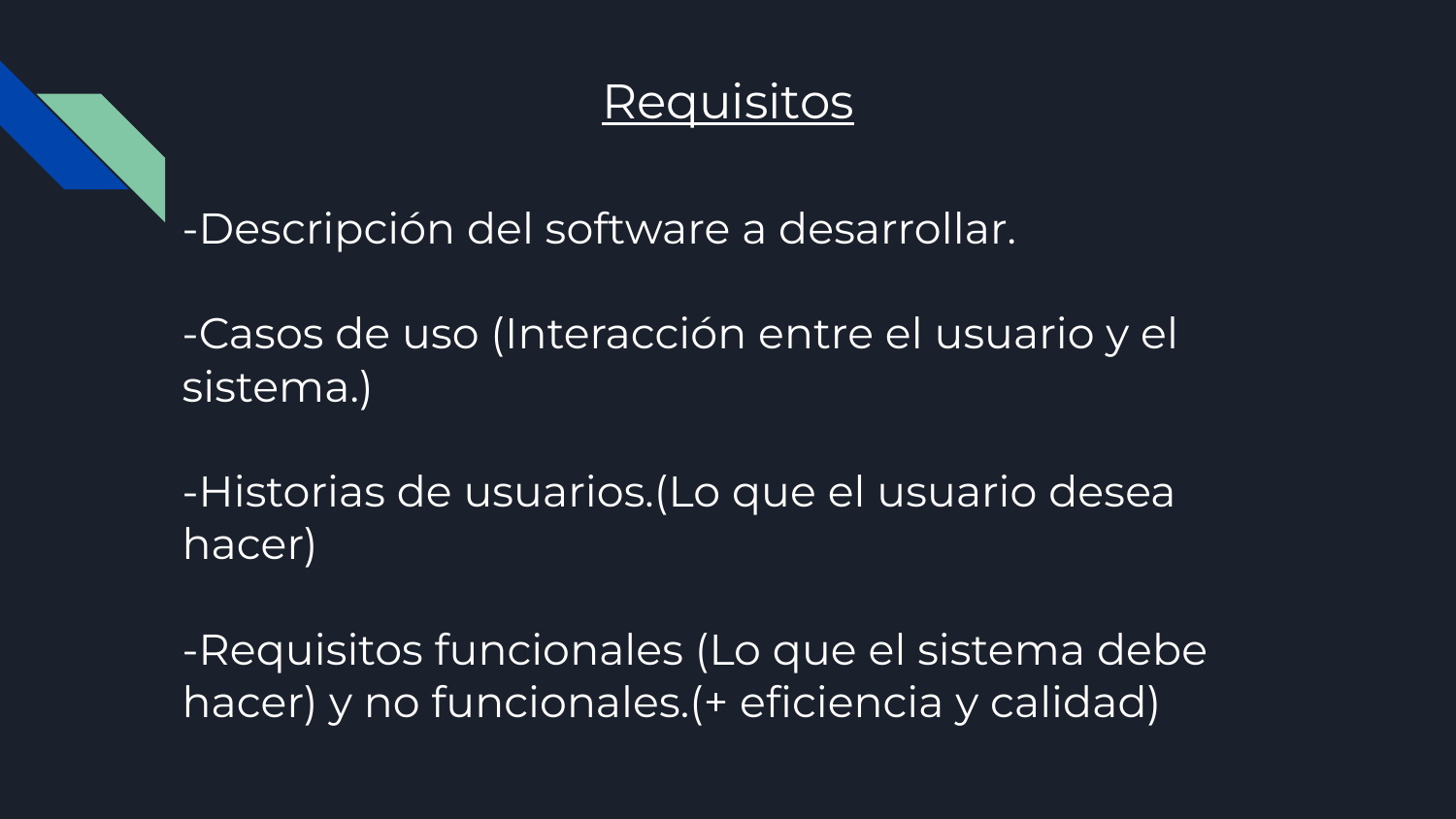

# Requisitos
-Descripción del software a desarrollar.

-Casos de uso (Interacción entre el usuario y el sistema.)

-Historias de usuarios.(Lo que el usuario desea hacer)

-Requisitos funcionales (Lo que el sistema debe hacer) y no funcionales.(+ eficiencia y calidad)